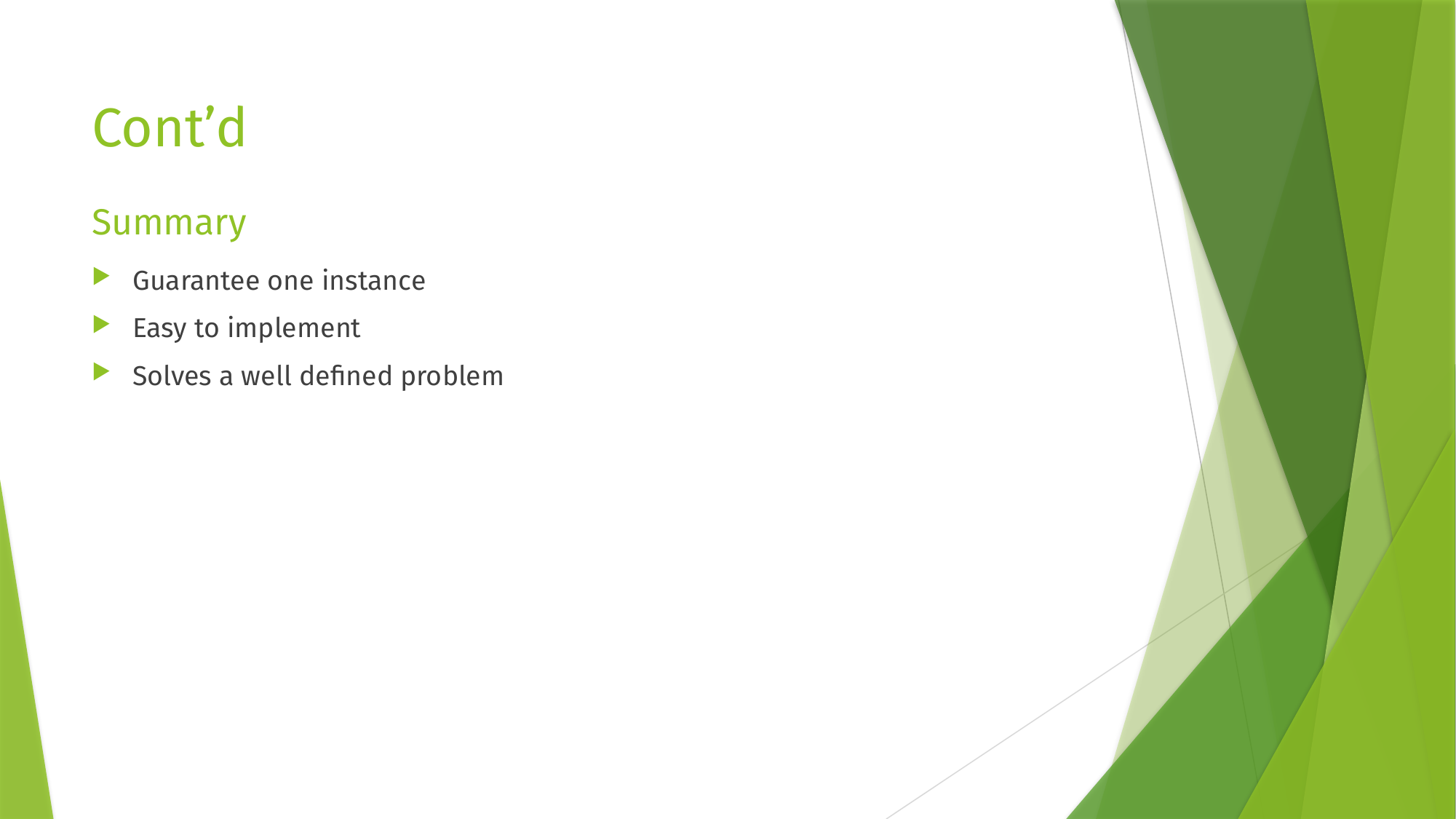

# Cont’d
Summary
Guarantee one instance
Easy to implement
Solves a well defined problem